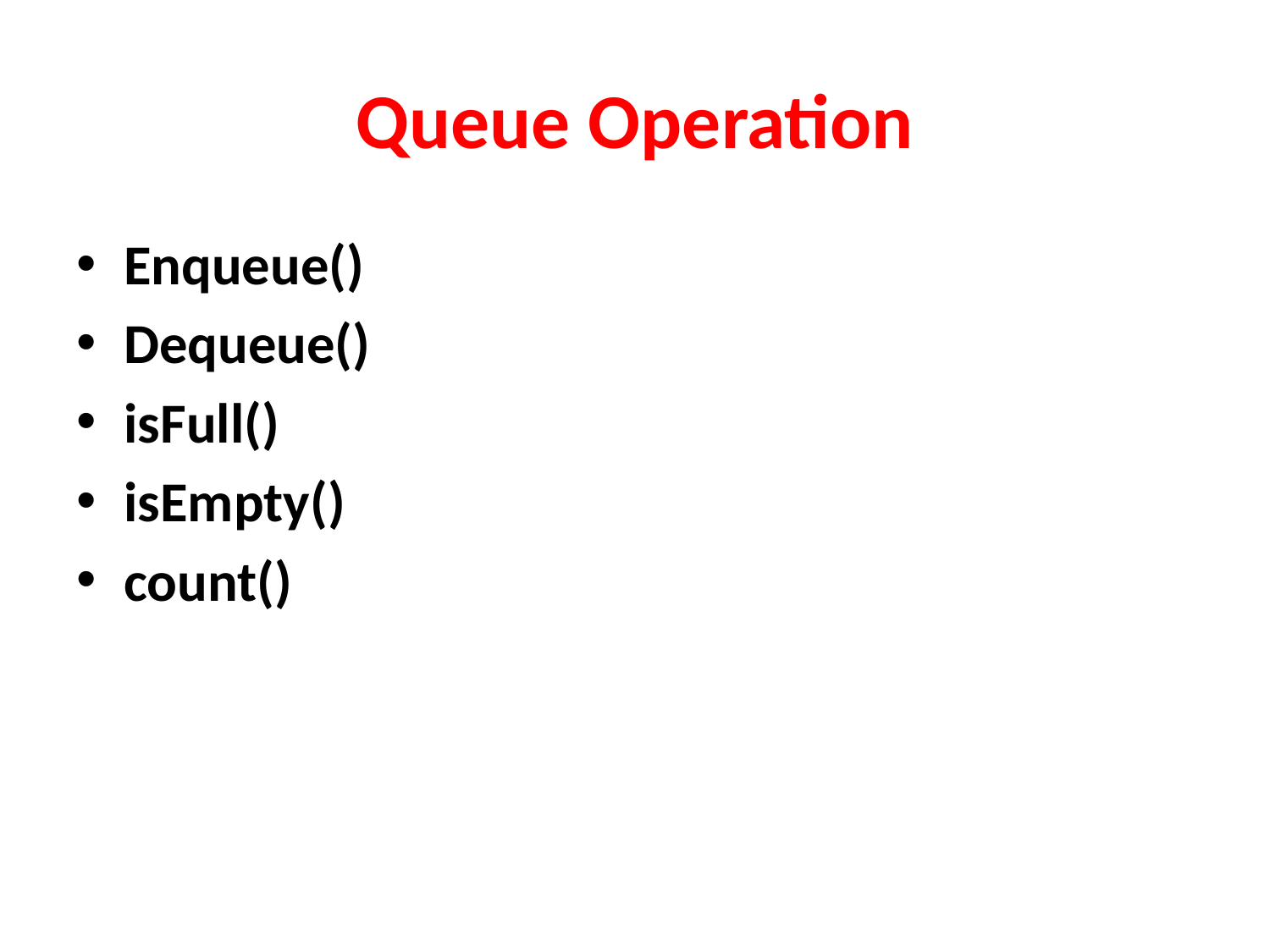

# Queue Operation
Enqueue()
Dequeue()
isFull()
isEmpty()
count()